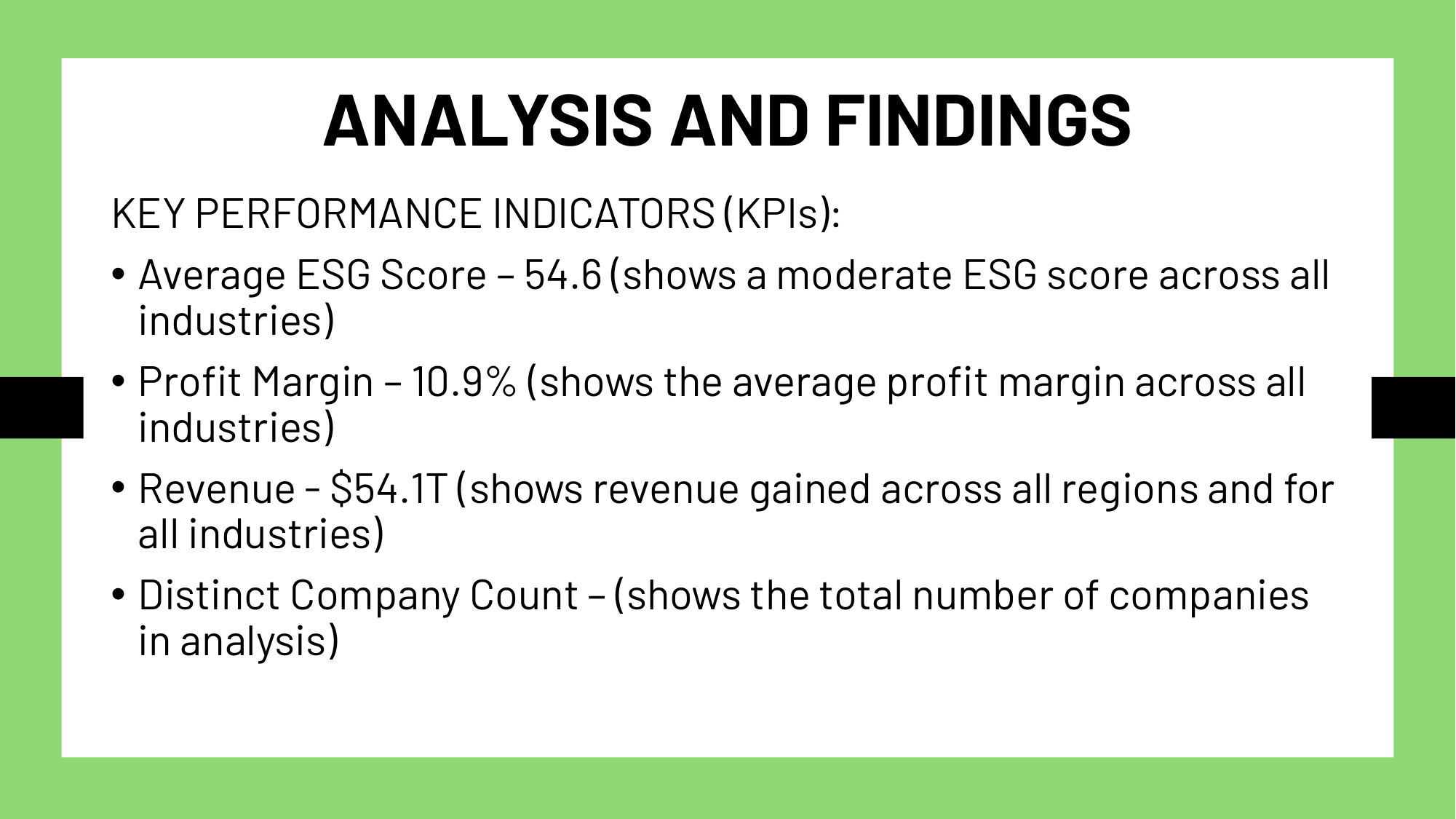

# ANALYSIS AND FINDINGS
KEY PERFORMANCE INDICATORS (KPIs):
Average ESG Score – 54.6 (shows a moderate ESG score across all industries)
Profit Margin – 10.9% (shows the average profit margin across all industries)
Revenue - $54.1T (shows revenue gained across all regions and for all industries)
Distinct Company Count – (shows the total number of companies in analysis)